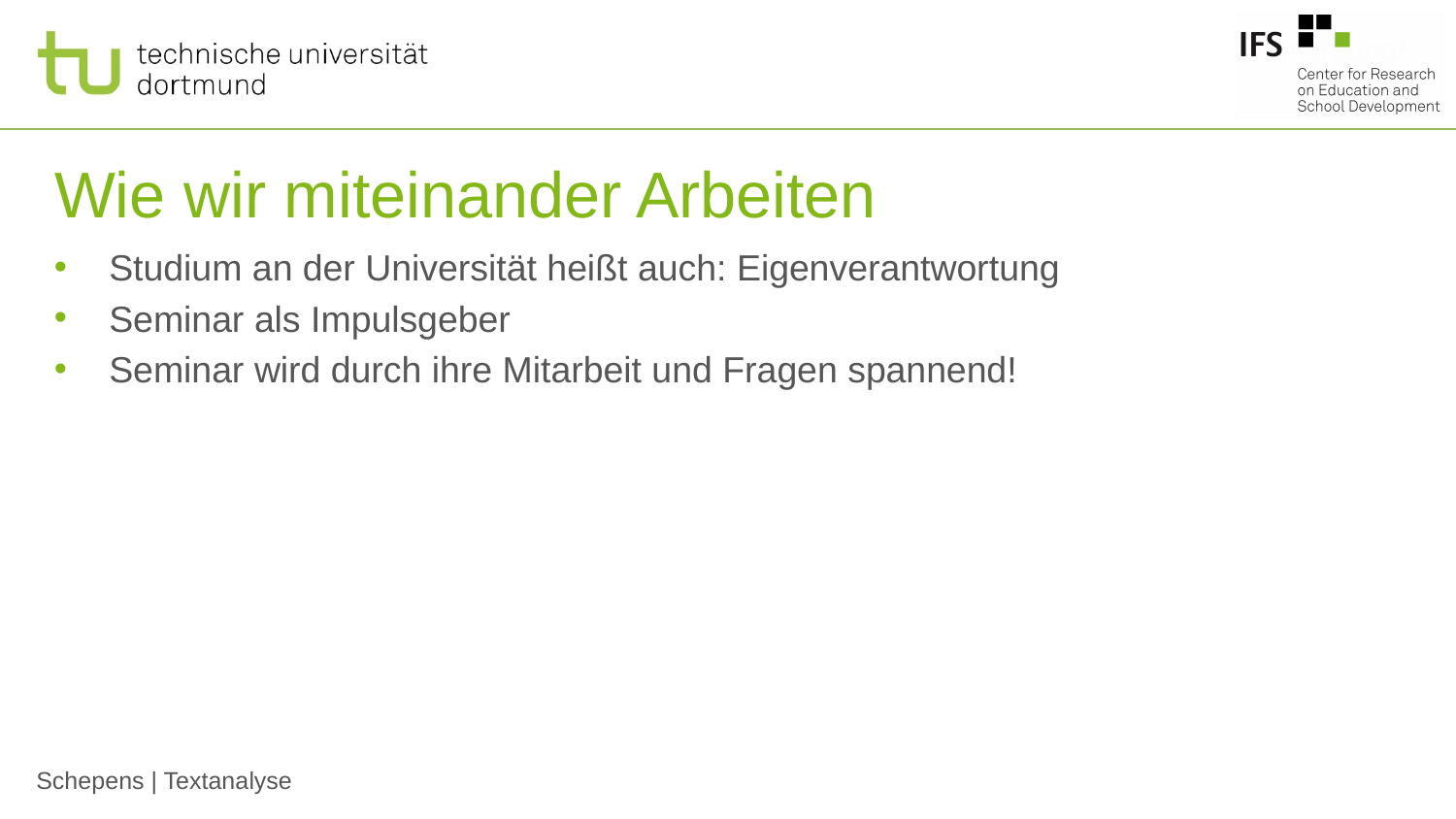

# Wie wir miteinander Arbeiten
Studium an der Universität heißt auch: Eigenverantwortung
Seminar als Impulsgeber
Seminar wird durch ihre Mitarbeit und Fragen spannend!